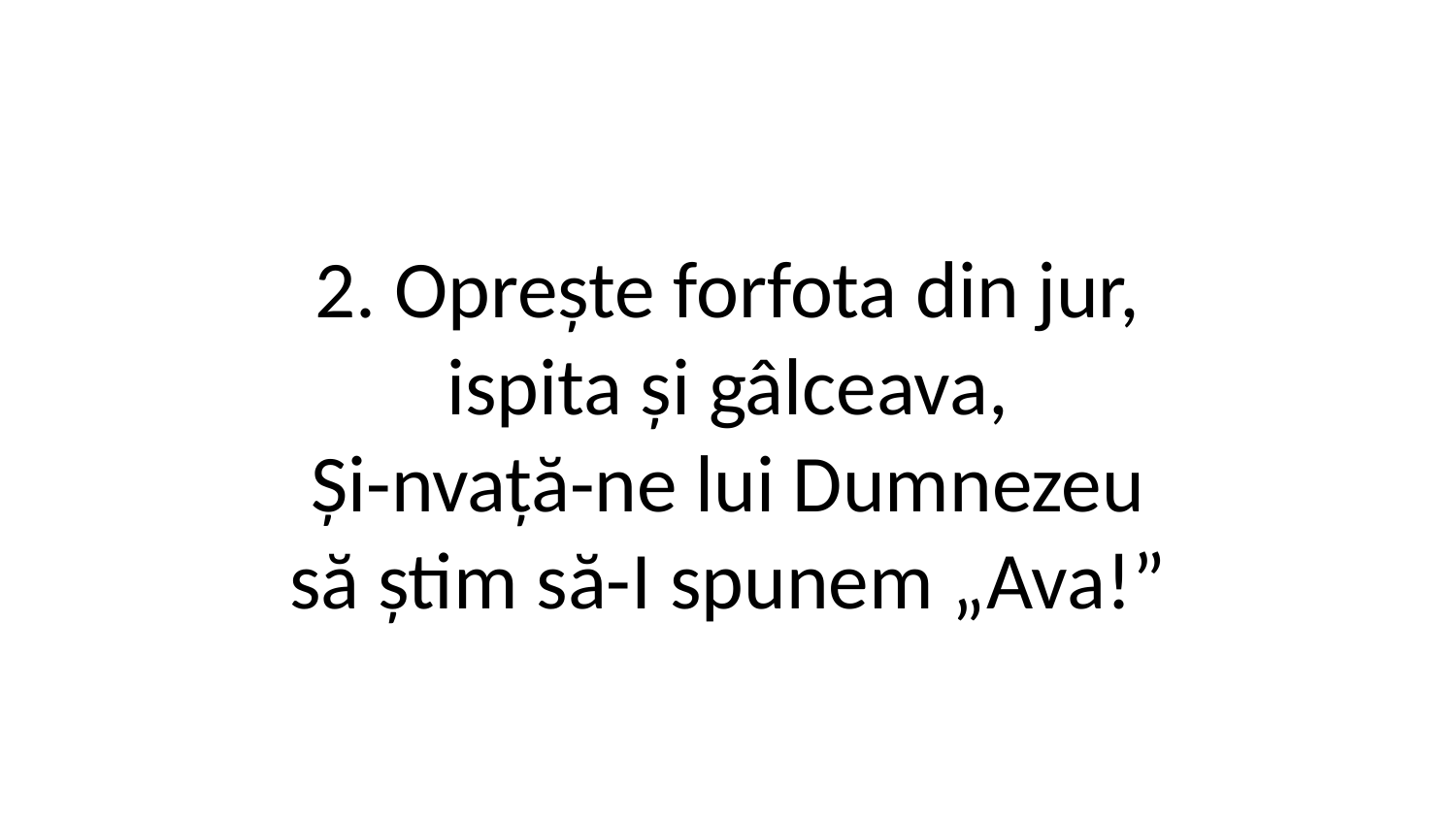

2. Oprește forfota din jur,
ispita și gâlceava,
Și-nvață-ne lui Dumnezeu
să știm să-I spunem „Ava!”